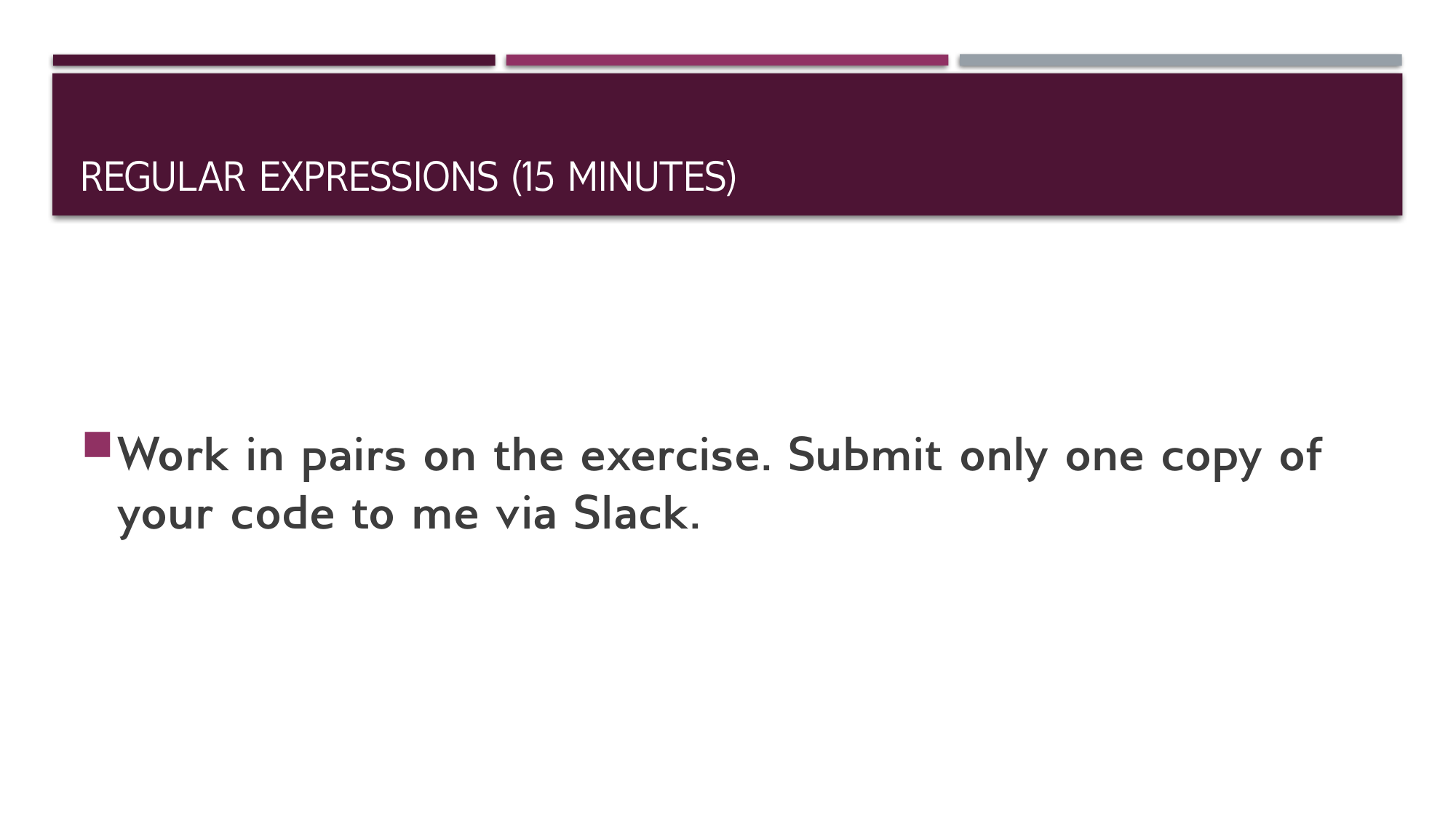

# Regular Expressions (15 minutes)
Work in pairs on the exercise. Submit only one copy of your code to me via Slack.